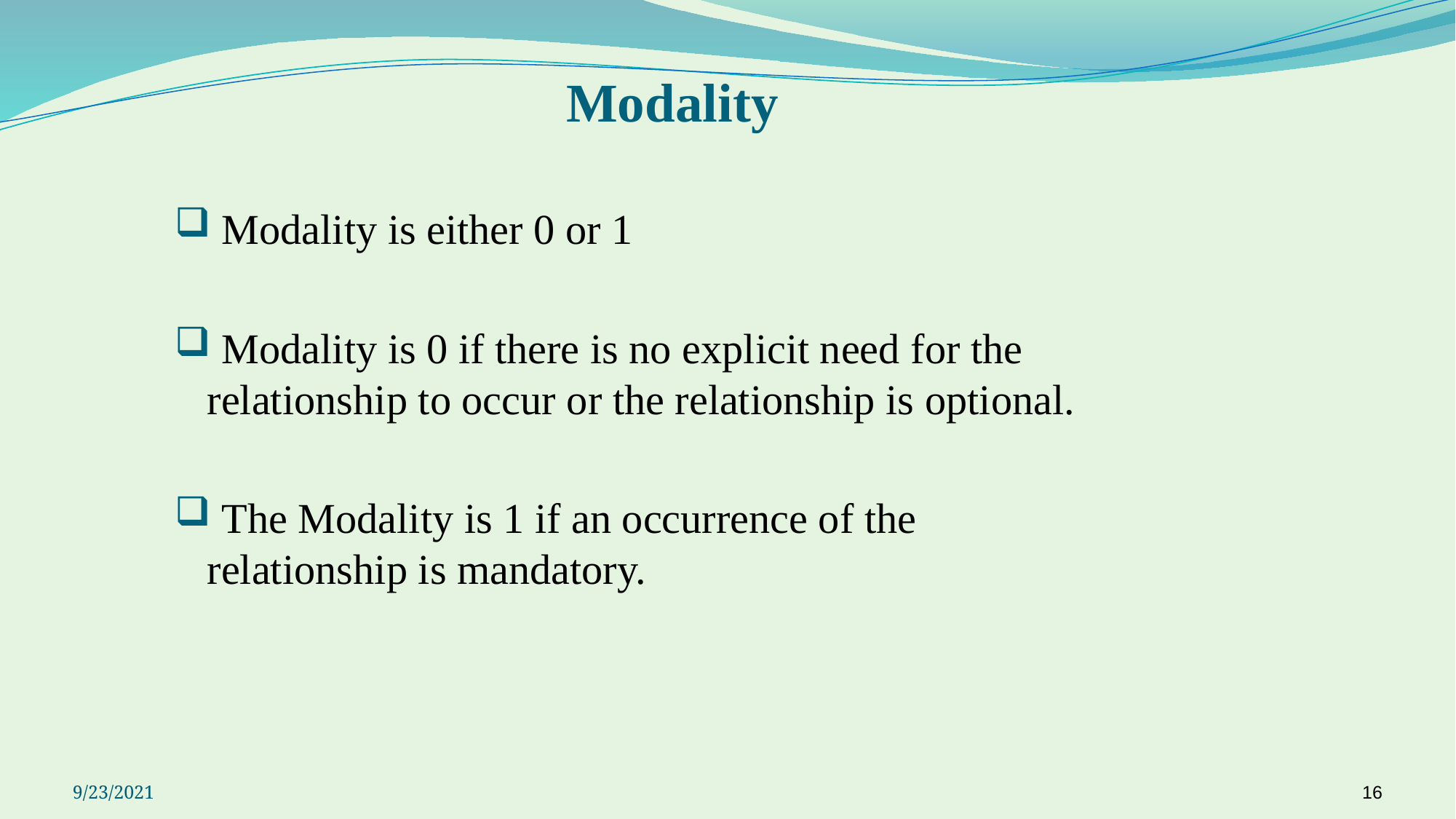

# Modality
 Modality is either 0 or 1

 Modality is 0 if there is no explicit need for the relationship to occur or the relationship is optional.

 The Modality is 1 if an occurrence of the relationship is mandatory.
9/23/2021
16